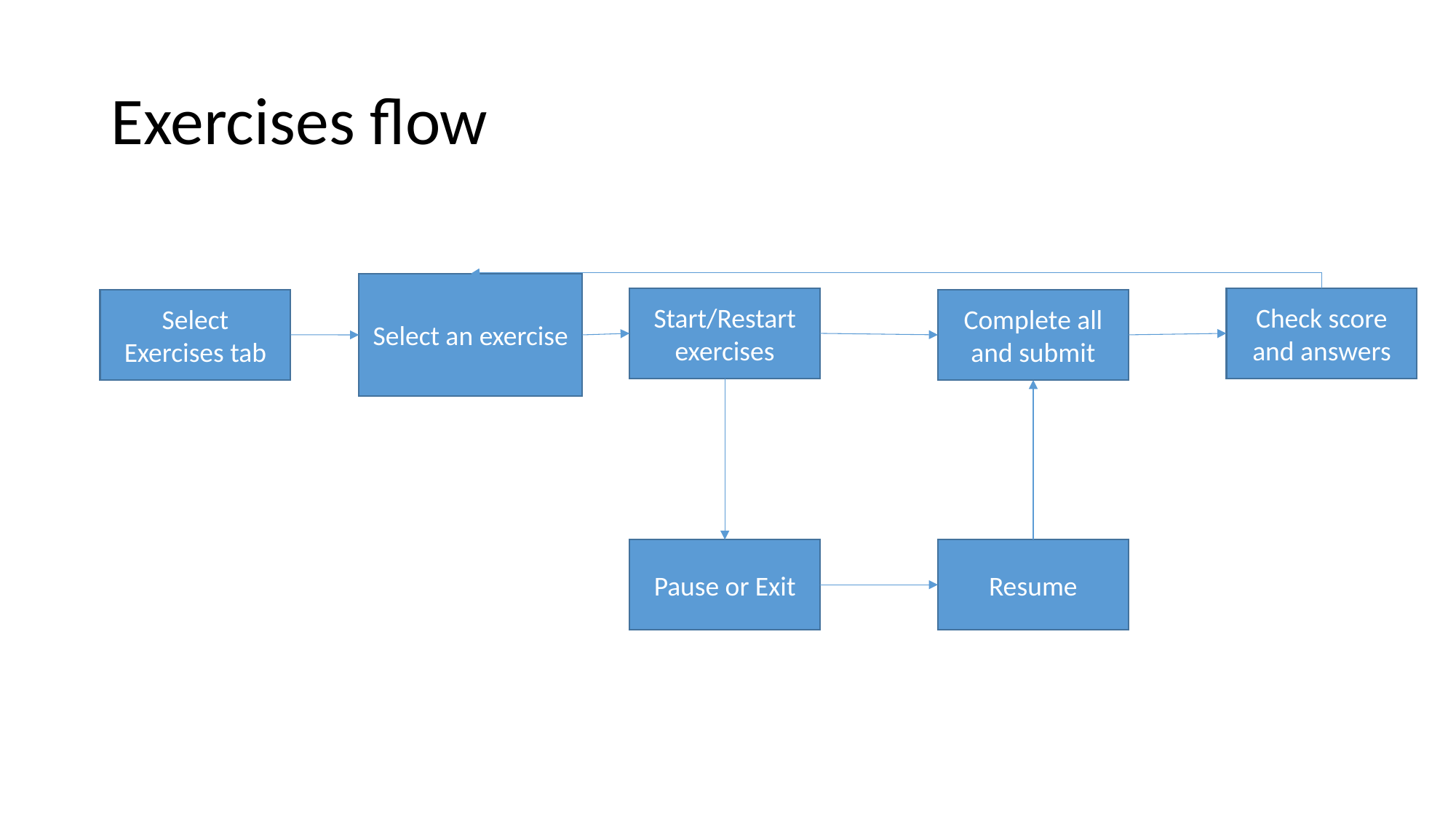

# Exercises flow
Select an exercise
Start/Restart exercises
Check score and answers
Select Exercises tab
Complete all and submit
Pause or Exit
Resume